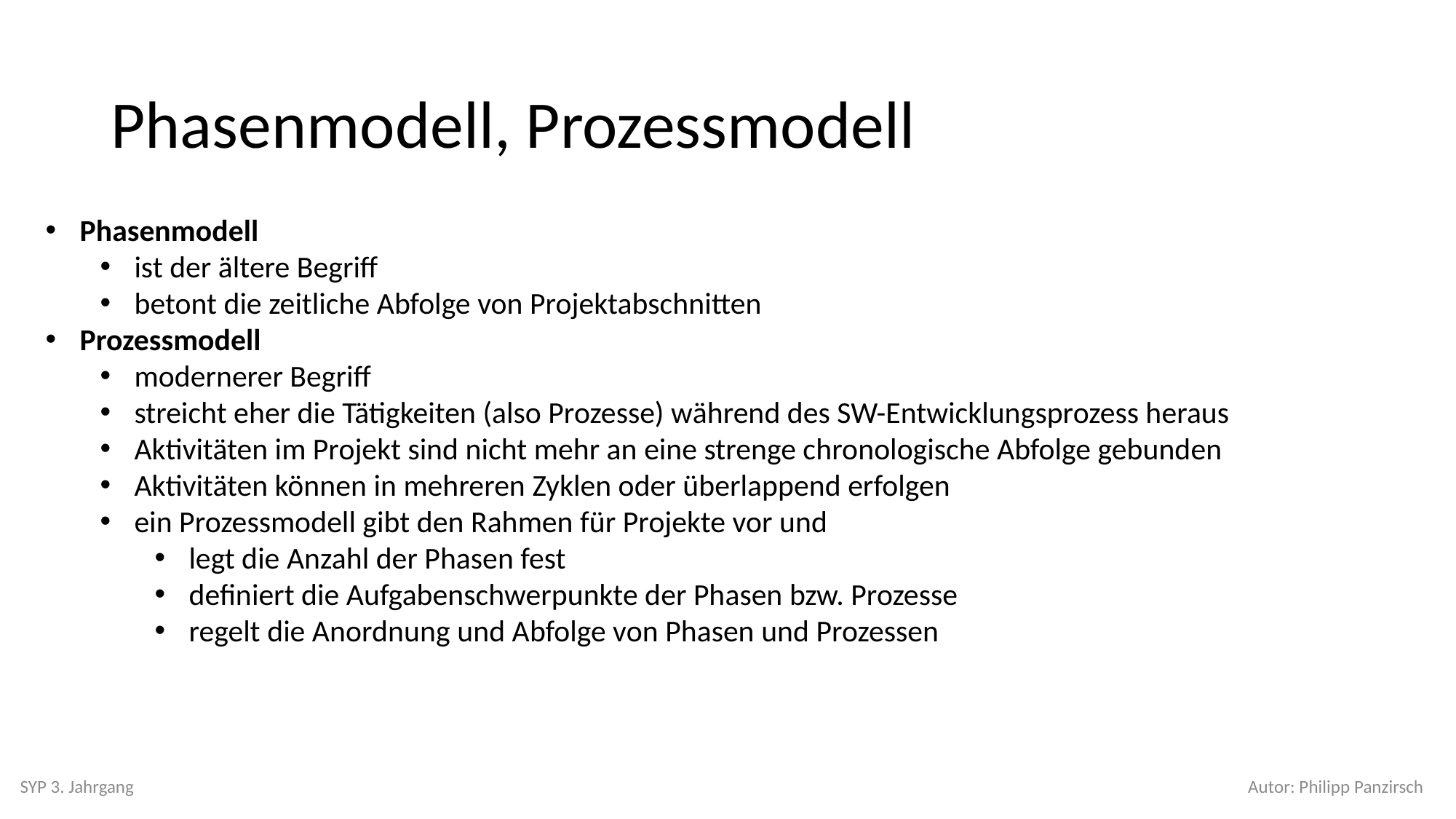

# Phasenmodell, Prozessmodell
Phasenmodell
ist der ältere Begriff
betont die zeitliche Abfolge von Projektabschnitten
Prozessmodell
modernerer Begriff
streicht eher die Tätigkeiten (also Prozesse) während des SW-Entwicklungsprozess heraus
Aktivitäten im Projekt sind nicht mehr an eine strenge chronologische Abfolge gebunden
Aktivitäten können in mehreren Zyklen oder überlappend erfolgen
ein Prozessmodell gibt den Rahmen für Projekte vor und
legt die Anzahl der Phasen fest
definiert die Aufgabenschwerpunkte der Phasen bzw. Prozesse
regelt die Anordnung und Abfolge von Phasen und Prozessen
SYP 3. Jahrgang
Autor: Philipp Panzirsch